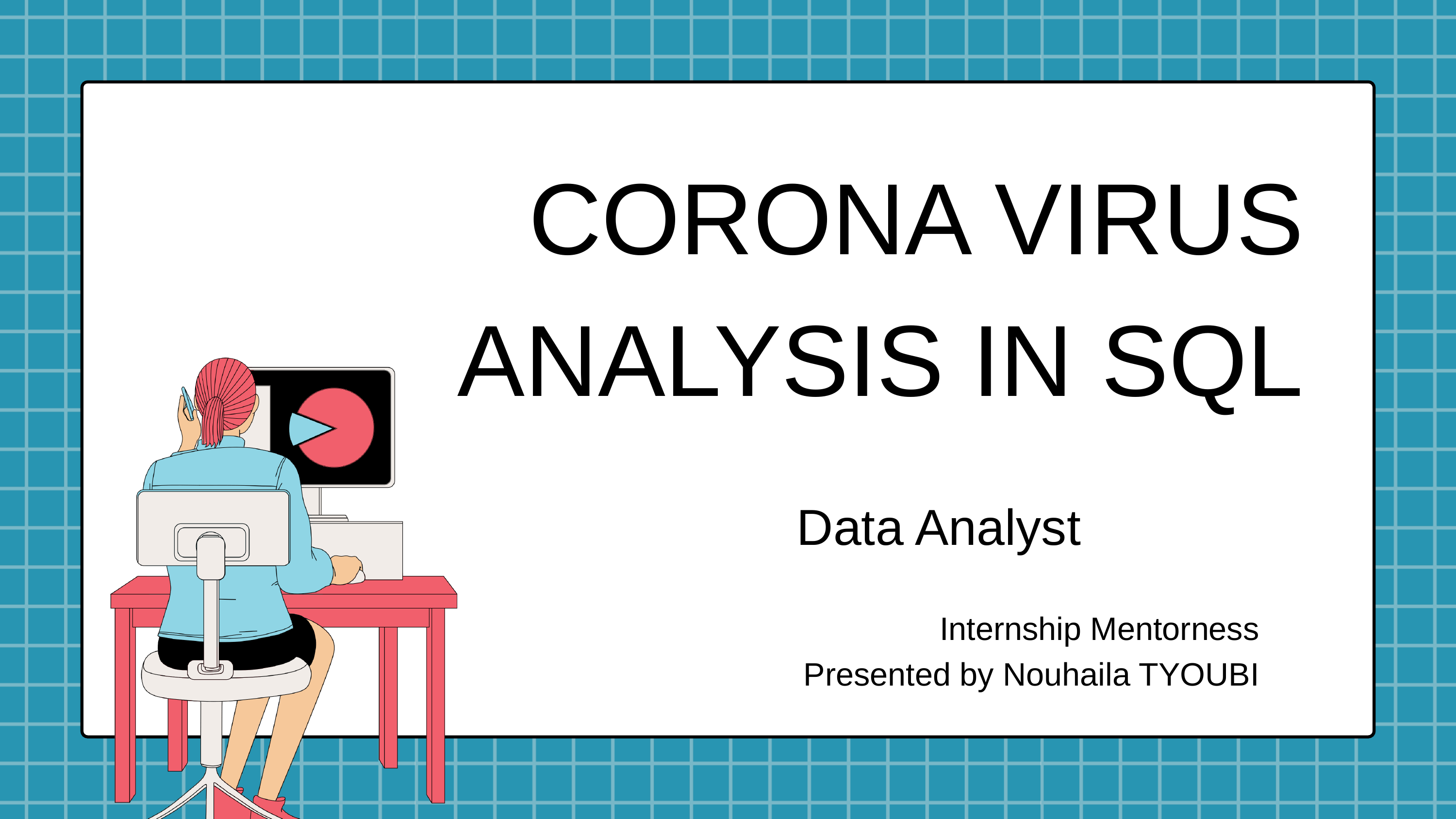

CORONA VIRUS ANALYSIS IN SQL

Data Analyst
Internship Mentorness
Presented by Nouhaila TYOUBI